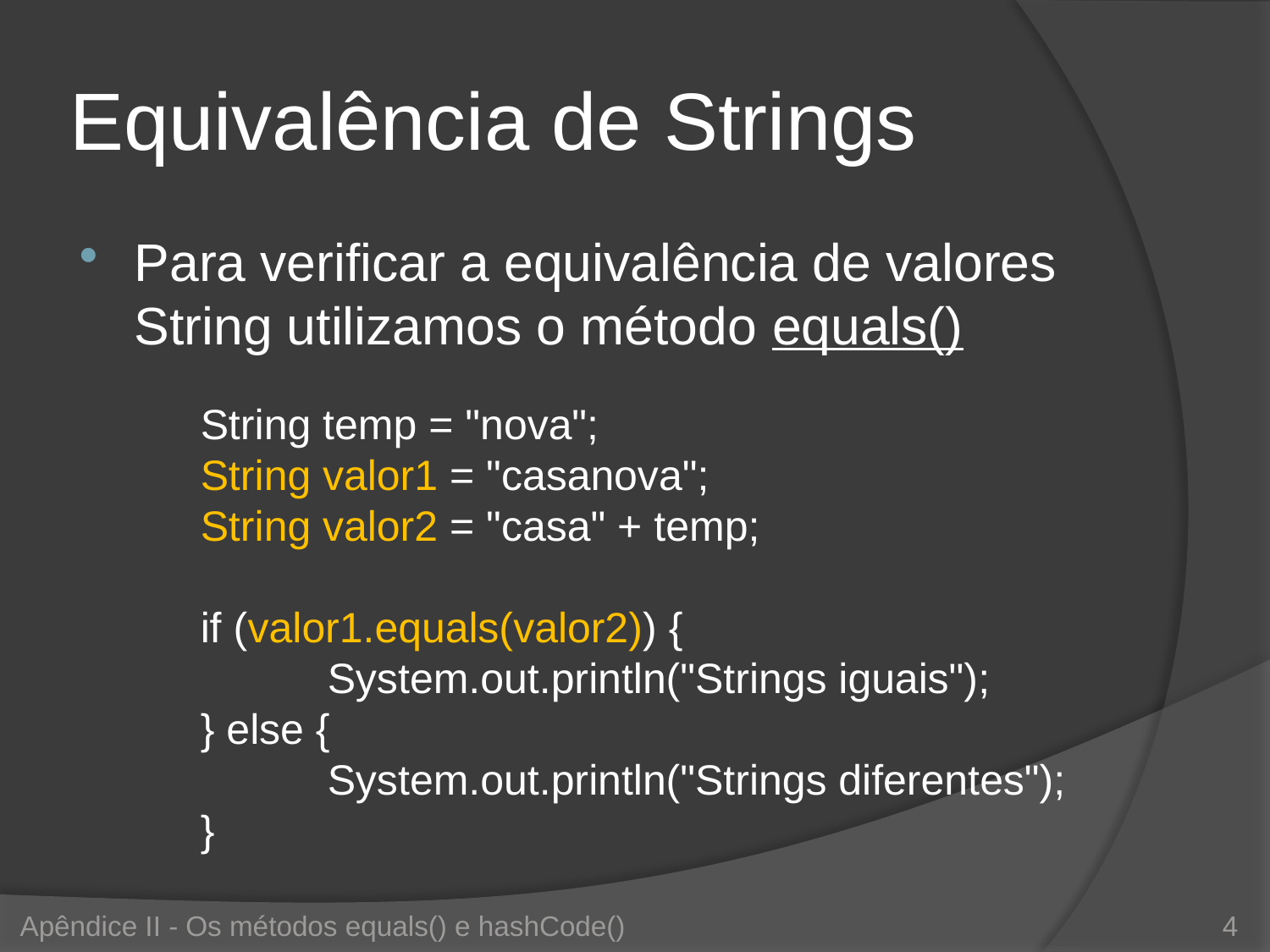

# Equivalência de Strings
Para verificar a equivalência de valores String utilizamos o método equals()

String temp = "nova";
String valor1 = "casanova";
String valor2 = "casa" + temp;

if (valor1.equals(valor2)) {
	System.out.println("Strings iguais");
} else {
	System.out.println("Strings diferentes");
}
Apêndice II - Os métodos equals() e hashCode()
4